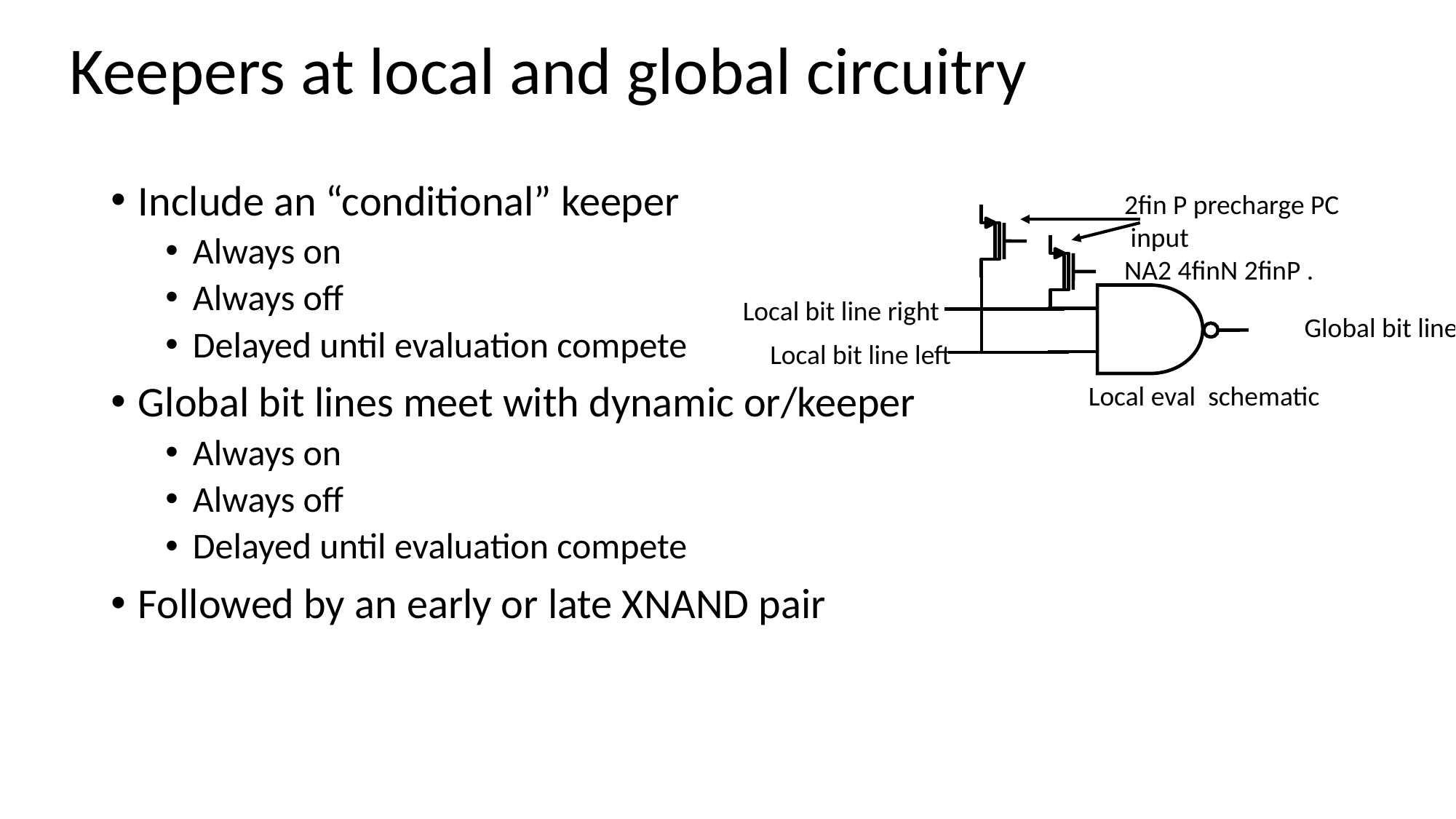

# Keepers at local and global circuitry
Include an “conditional” keeper
Always on
Always off
Delayed until evaluation compete
Global bit lines meet with dynamic or/keeper
Always on
Always off
Delayed until evaluation compete
Followed by an early or late XNAND pair
 2fin P precharge PC
  input
 NA2 4finN 2finP .

Local bit line right
Global bit line
Local bit line left
Local eval  schematic